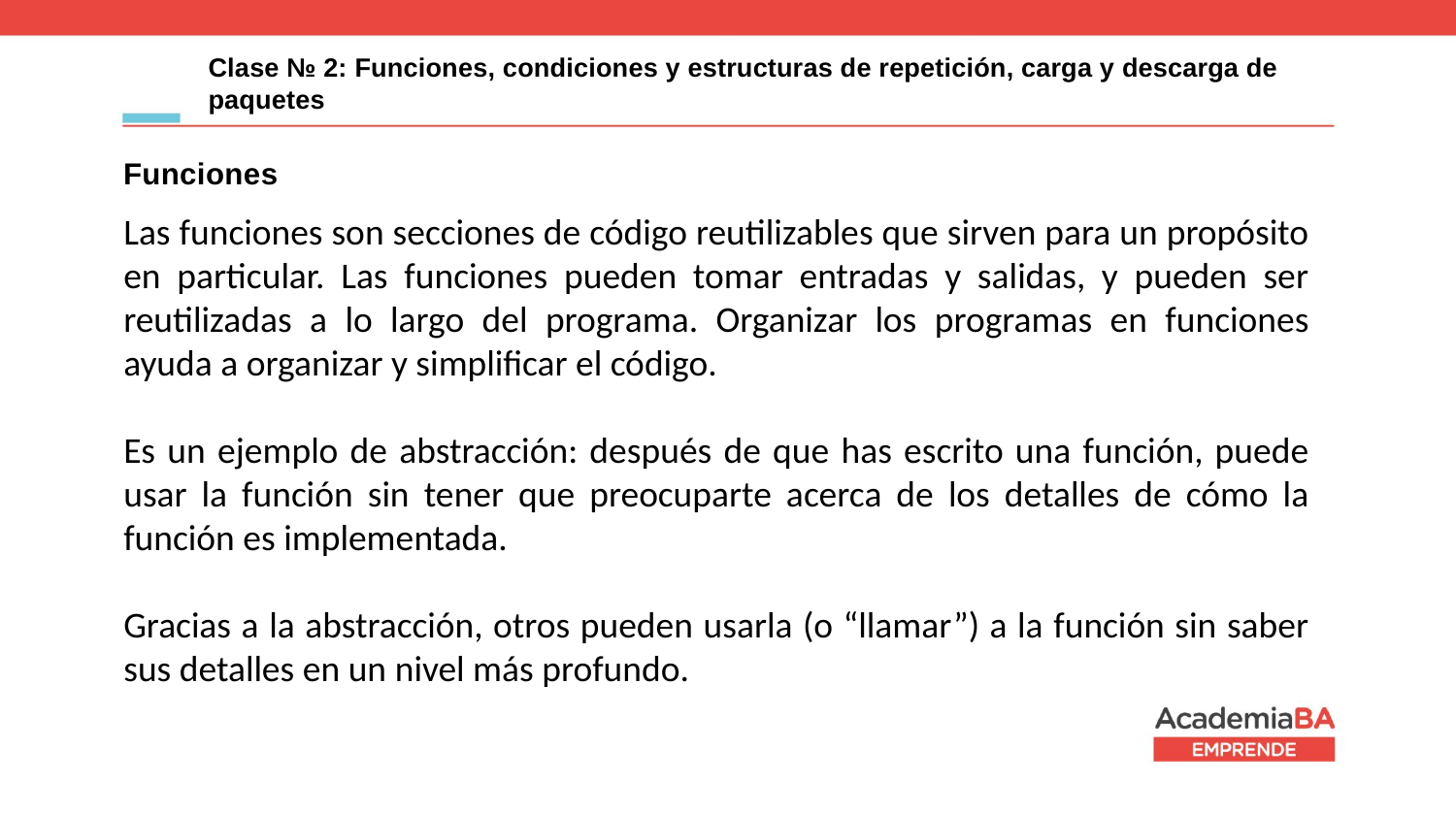

Clase № 2: Funciones, condiciones y estructuras de repetición, carga y descarga de paquetes
# Funciones
Las funciones son secciones de código reutilizables que sirven para un propósito en particular. Las funciones pueden tomar entradas y salidas, y pueden ser reutilizadas a lo largo del programa. Organizar los programas en funciones ayuda a organizar y simplificar el código.

Es un ejemplo de abstracción: después de que has escrito una función, puede usar la función sin tener que preocuparte acerca de los detalles de cómo la función es implementada.

Gracias a la abstracción, otros pueden usarla (o “llamar”) a la función sin saber sus detalles en un nivel más profundo.